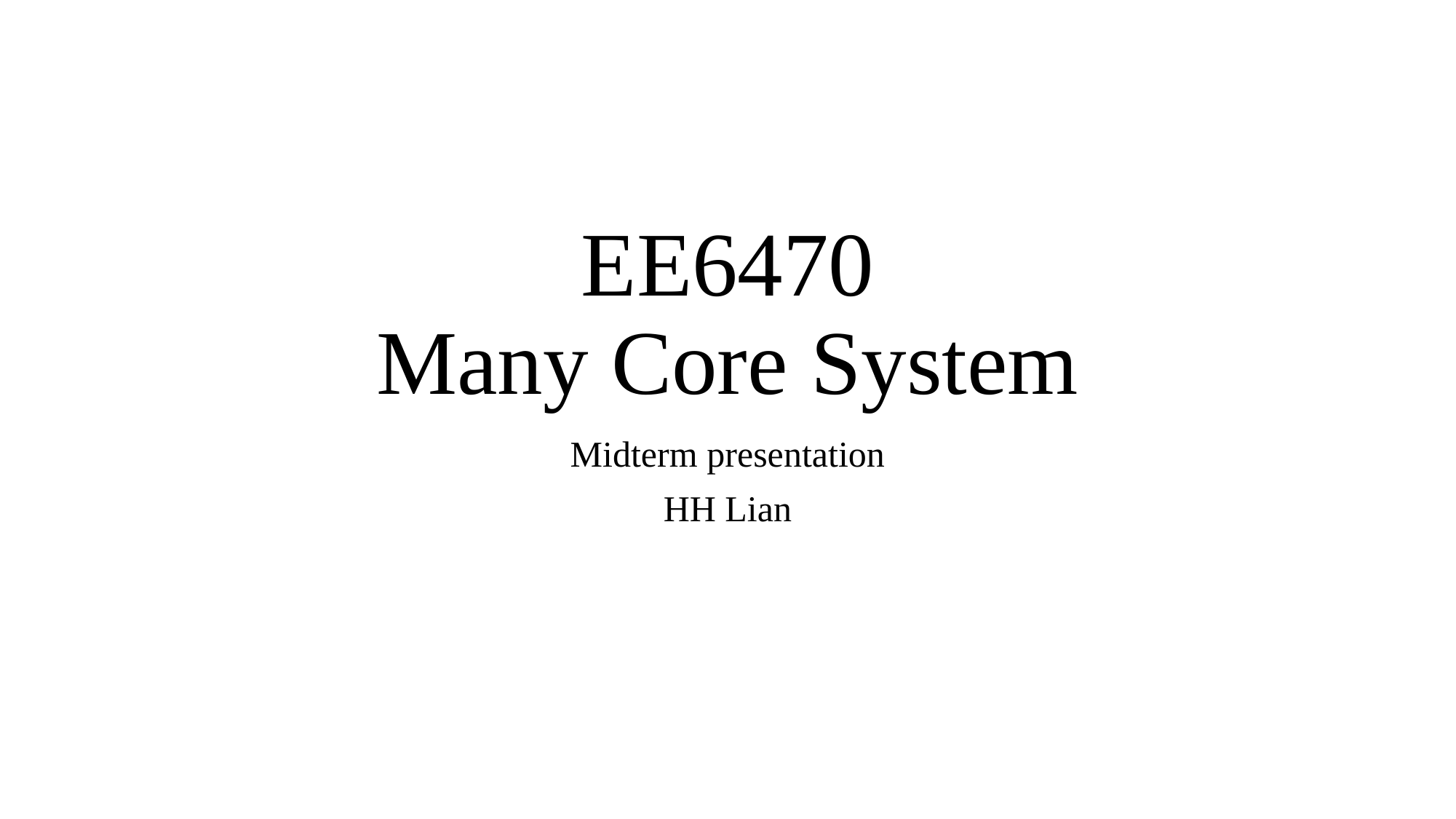

# EE6470 Many Core System
Midterm presentation
HH Lian